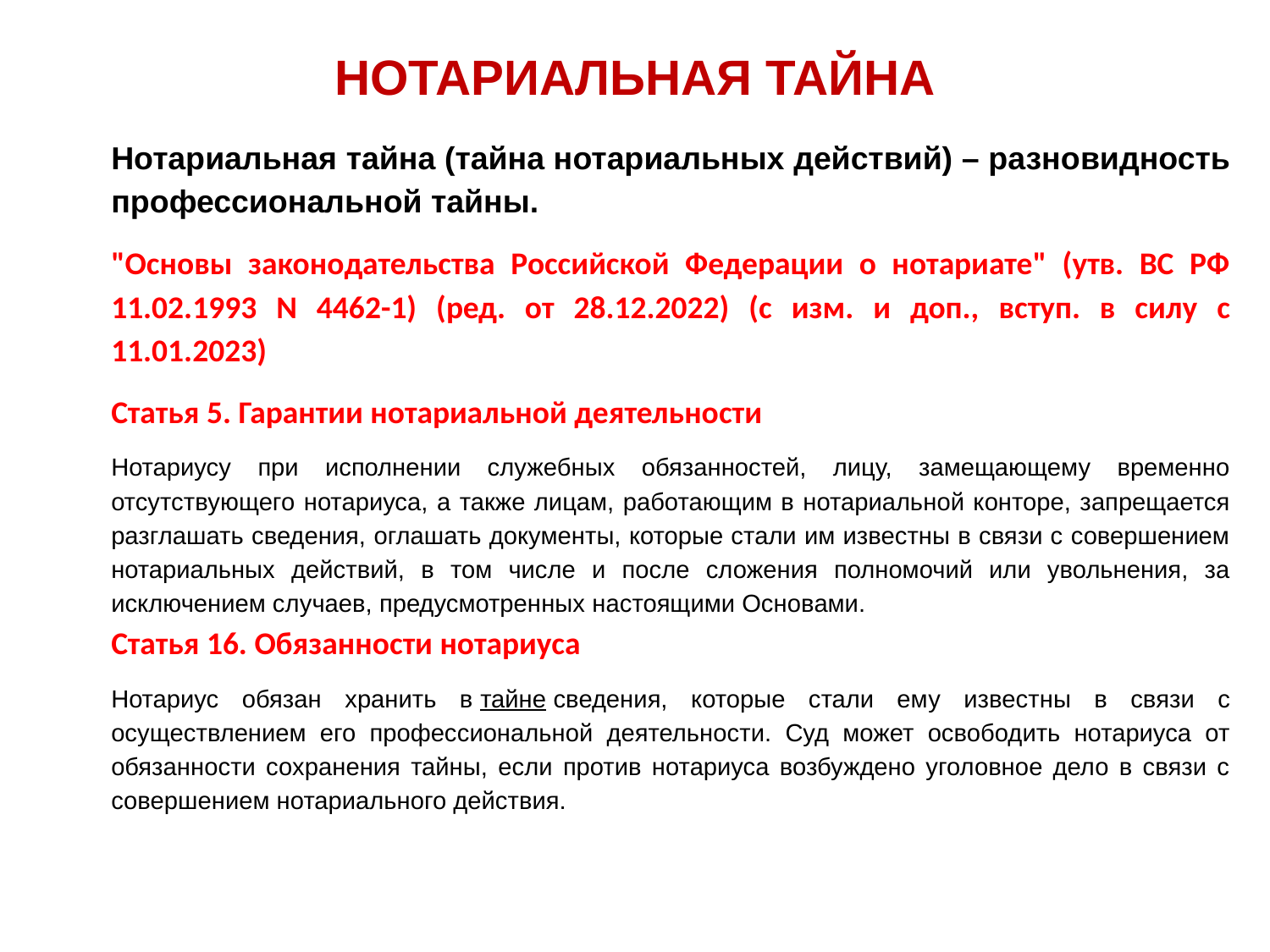

# НОТАРИАЛЬНАЯ ТАЙНА
Нотариальная тайна (тайна нотариальных действий) – разновидность профессиональной тайны.
"Основы законодательства Российской Федерации о нотариате" (утв. ВС РФ 11.02.1993 N 4462-1) (ред. от 28.12.2022) (с изм. и доп., вступ. в силу с 11.01.2023)
Статья 5. Гарантии нотариальной деятельности
Нотариусу при исполнении служебных обязанностей, лицу, замещающему временно отсутствующего нотариуса, а также лицам, работающим в нотариальной конторе, запрещается разглашать сведения, оглашать документы, которые стали им известны в связи с совершением нотариальных действий, в том числе и после сложения полномочий или увольнения, за исключением случаев, предусмотренных настоящими Основами.
Статья 16. Обязанности нотариуса
Нотариус обязан хранить в тайне сведения, которые стали ему известны в связи с осуществлением его профессиональной деятельности. Суд может освободить нотариуса от обязанности сохранения тайны, если против нотариуса возбуждено уголовное дело в связи с совершением нотариального действия.